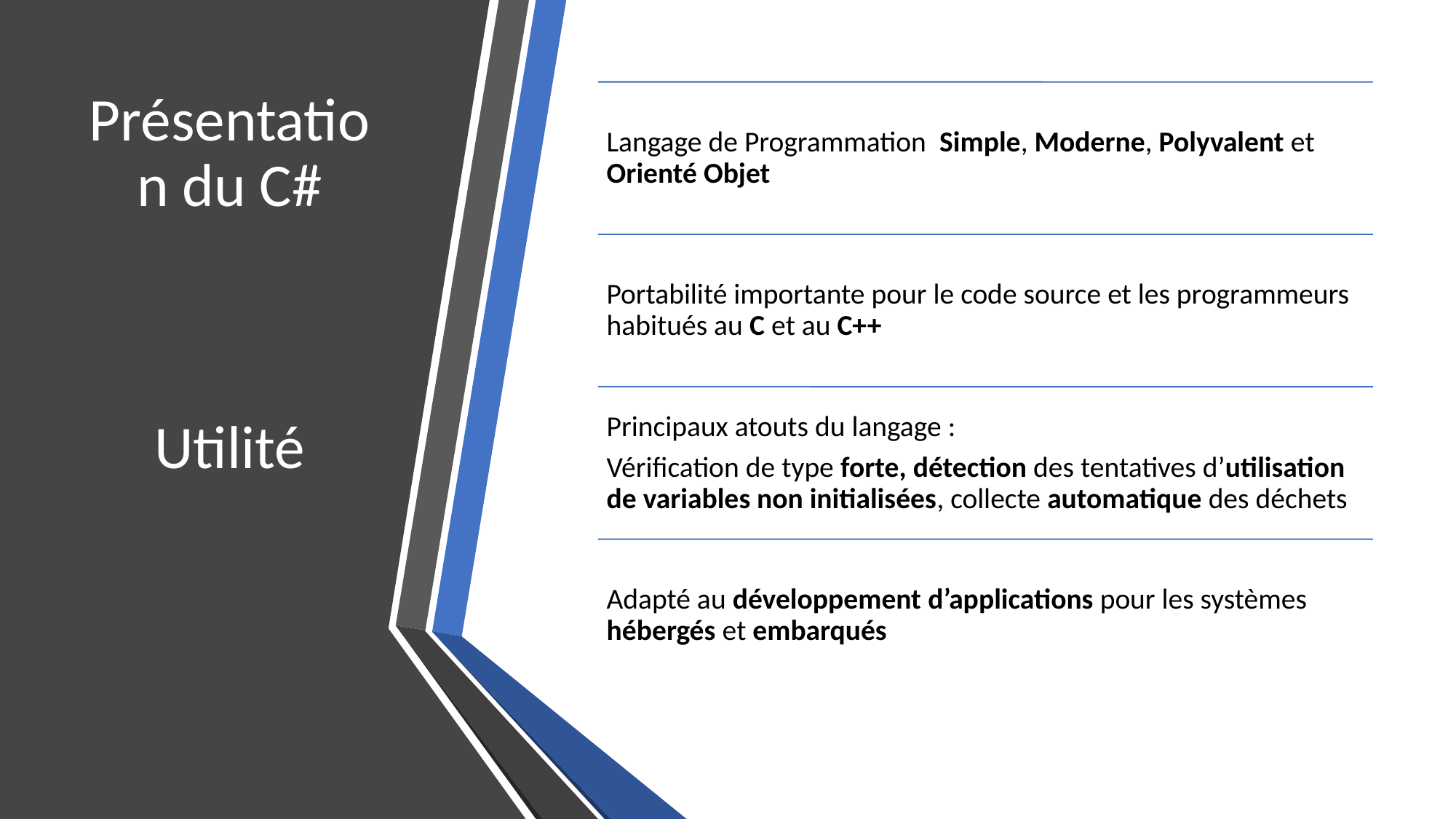

# Présentation du C# Utilité
Langage de Programmation  Simple, Moderne, Polyvalent et Orienté Objet
Portabilité importante pour le code source et les programmeurs habitués au C et au C++
Principaux atouts du langage :
Vérification de type forte, détection des tentatives d’utilisation de variables non initialisées, collecte automatique des déchets
Adapté au développement d’applications pour les systèmes hébergés et embarqués